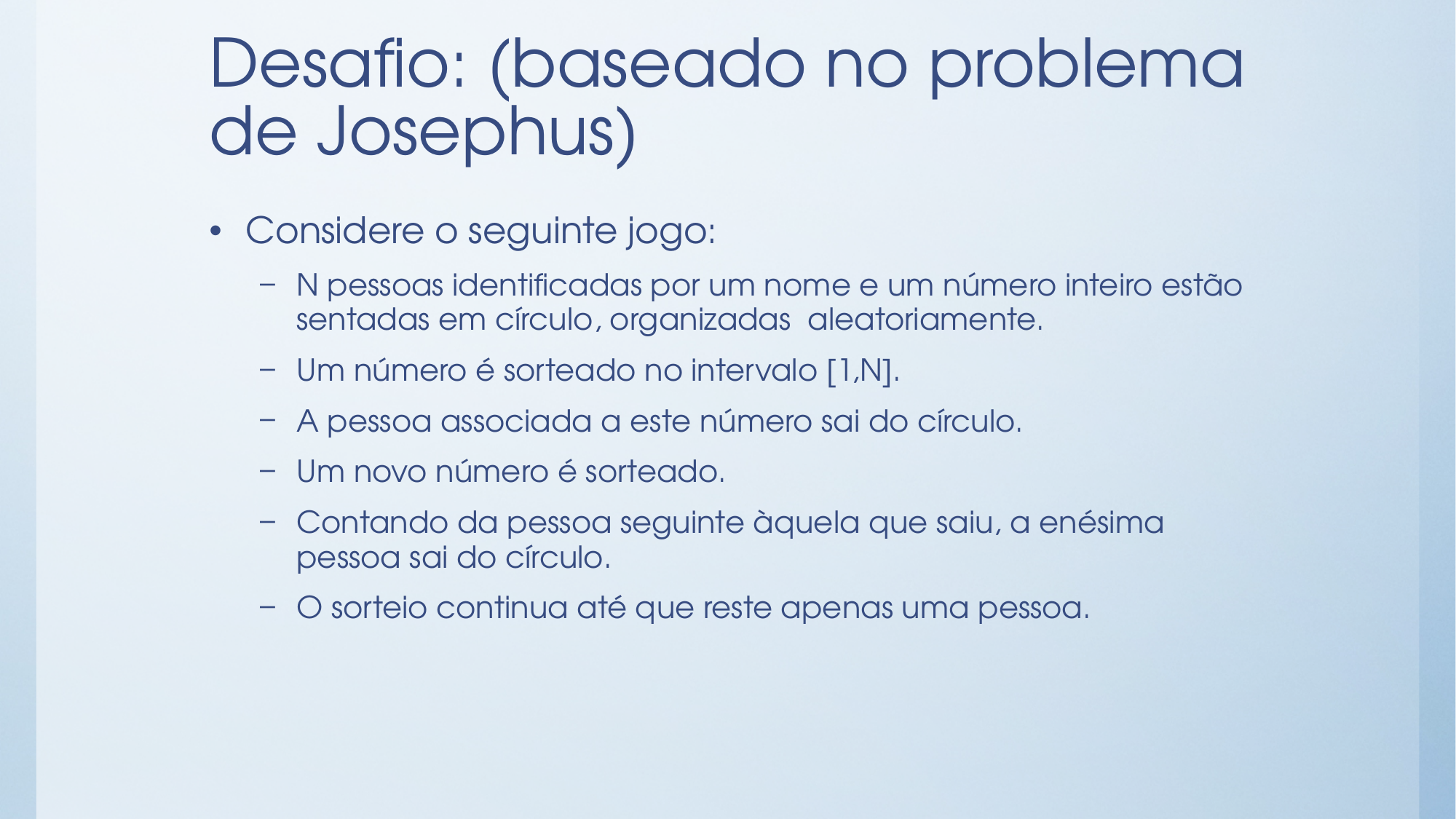

# Desafio: (baseado no problema de Josephus)
Considere o seguinte jogo:
N pessoas identificadas por um nome e um número inteiro estão sentadas em círculo, organizadas  aleatoriamente.
Um número é sorteado no intervalo [1,N].
A pessoa associada a este número sai do círculo.
Um novo número é sorteado.
Contando da pessoa seguinte àquela que saiu, a enésima pessoa sai do círculo.
O sorteio continua até que reste apenas uma pessoa.